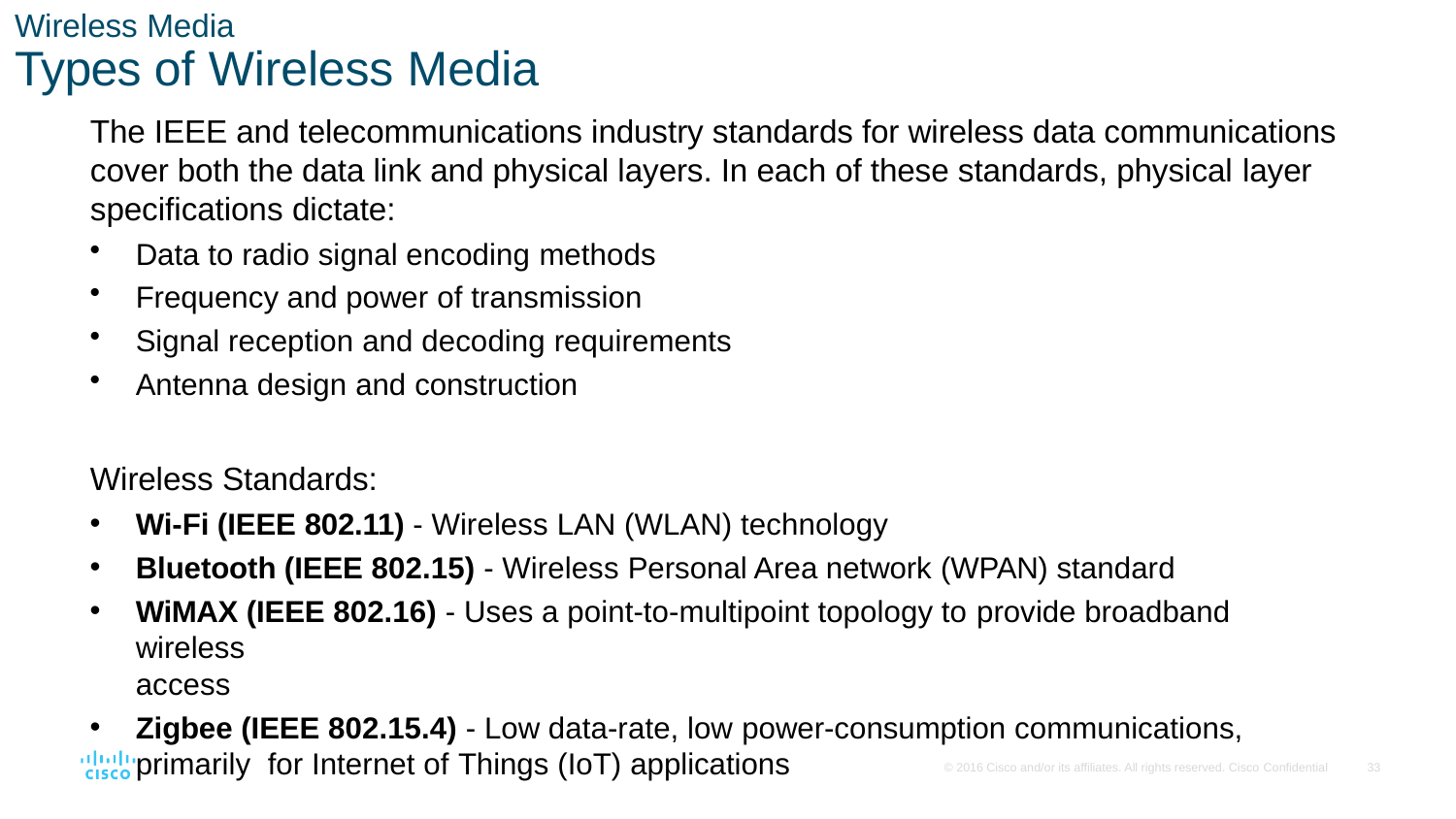

# Wireless Media
Types of Wireless Media
The IEEE and telecommunications industry standards for wireless data communications  cover both the data link and physical layers. In each of these standards, physical layer  specifications dictate:
Data to radio signal encoding methods
Frequency and power of transmission
Signal reception and decoding requirements
Antenna design and construction

Wireless Standards:
Wi-Fi (IEEE 802.11) - Wireless LAN (WLAN) technology
Bluetooth (IEEE 802.15) - Wireless Personal Area network (WPAN) standard
WiMAX (IEEE 802.16) - Uses a point-to-multipoint topology to provide broadband wireless
access
Zigbee (IEEE 802.15.4) - Low data-rate, low power-consumption communications, primarily  for Internet of Things (IoT) applications
© 2016 Cisco and/or its affiliates. All rights reserved. Cisco Confidential
33